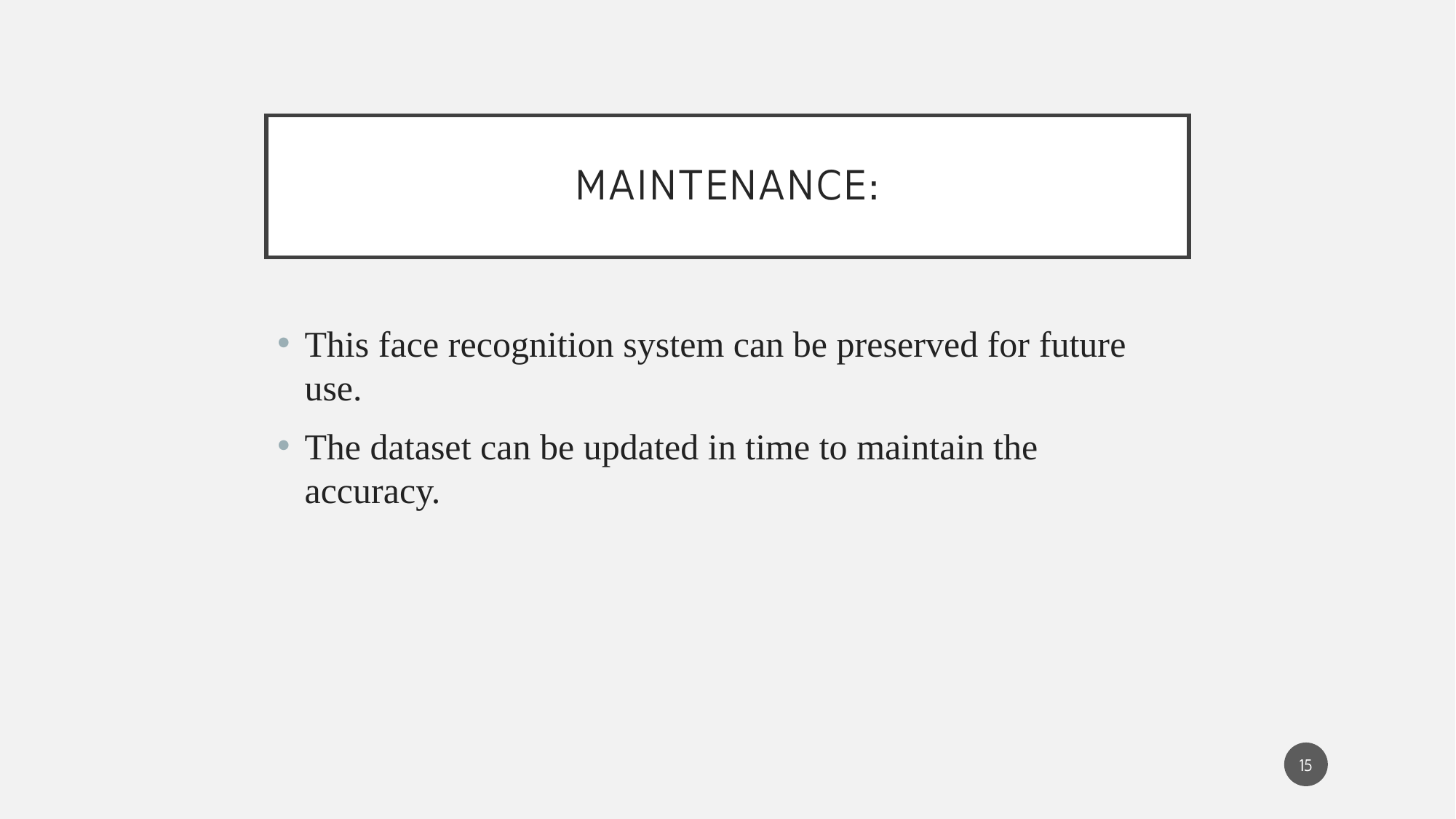

# Maintenance:
This face recognition system can be preserved for future use.
The dataset can be updated in time to maintain the accuracy.
15